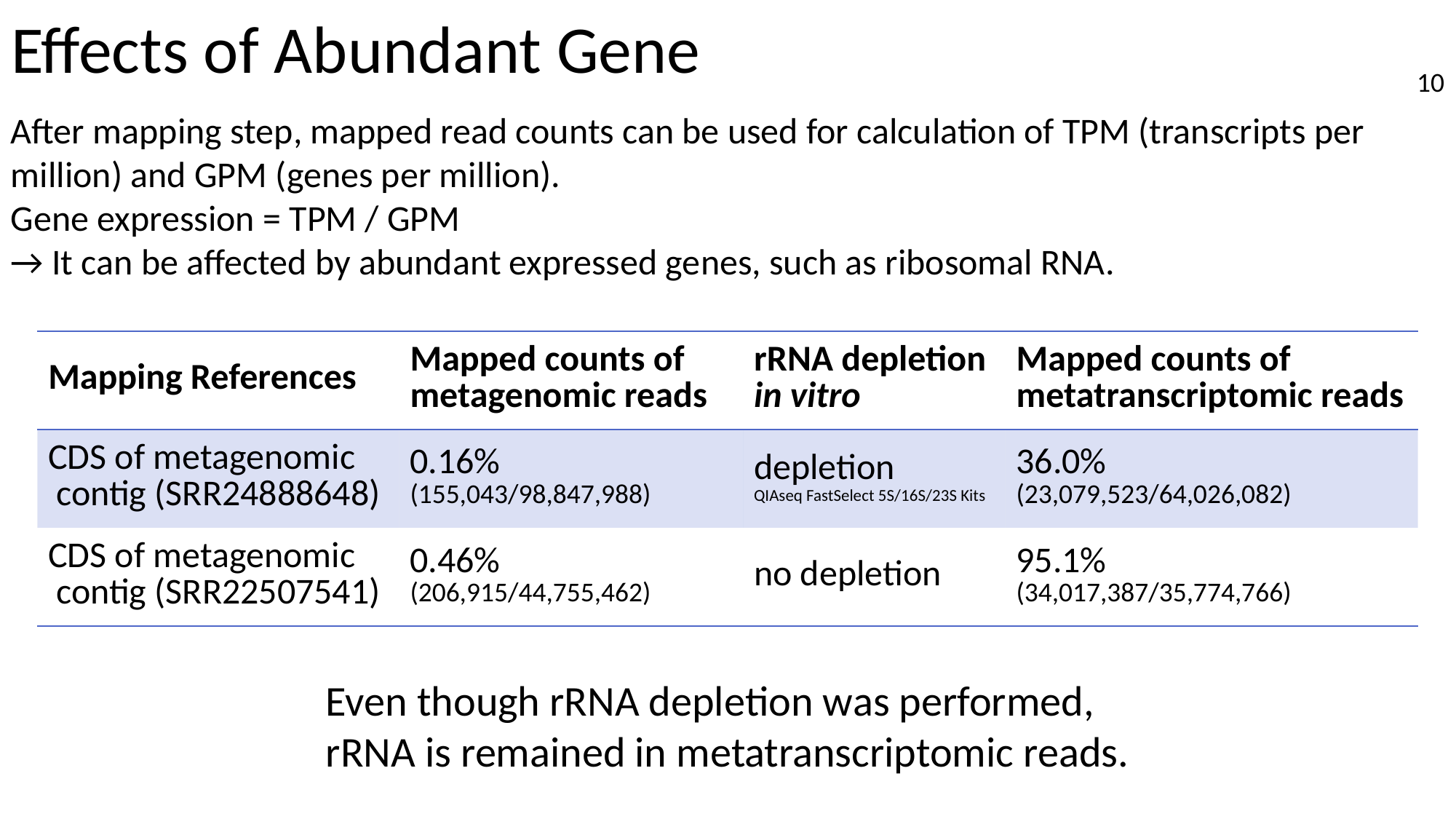

# Effects of Abundant Gene
10
After mapping step, mapped read counts can be used for calculation of TPM (transcripts per million) and GPM (genes per million).
Gene expression = TPM / GPM
→ It can be affected by abundant expressed genes, such as ribosomal RNA.
| Mapping References | Mapped counts of metagenomic reads | rRNA depletion in vitro | Mapped counts of metatranscriptomic reads |
| --- | --- | --- | --- |
| CDS of metagenomic contig (SRR24888648) | 0.16% (155,043/98,847,988) | depletion QIAseq FastSelect 5S/16S/23S Kits | 36.0% (23,079,523/64,026,082) |
| CDS of metagenomic contig (SRR22507541) | 0.46% (206,915/44,755,462) | no depletion | 95.1% (34,017,387/35,774,766) |
Even though rRNA depletion was performed,
rRNA is remained in metatranscriptomic reads.